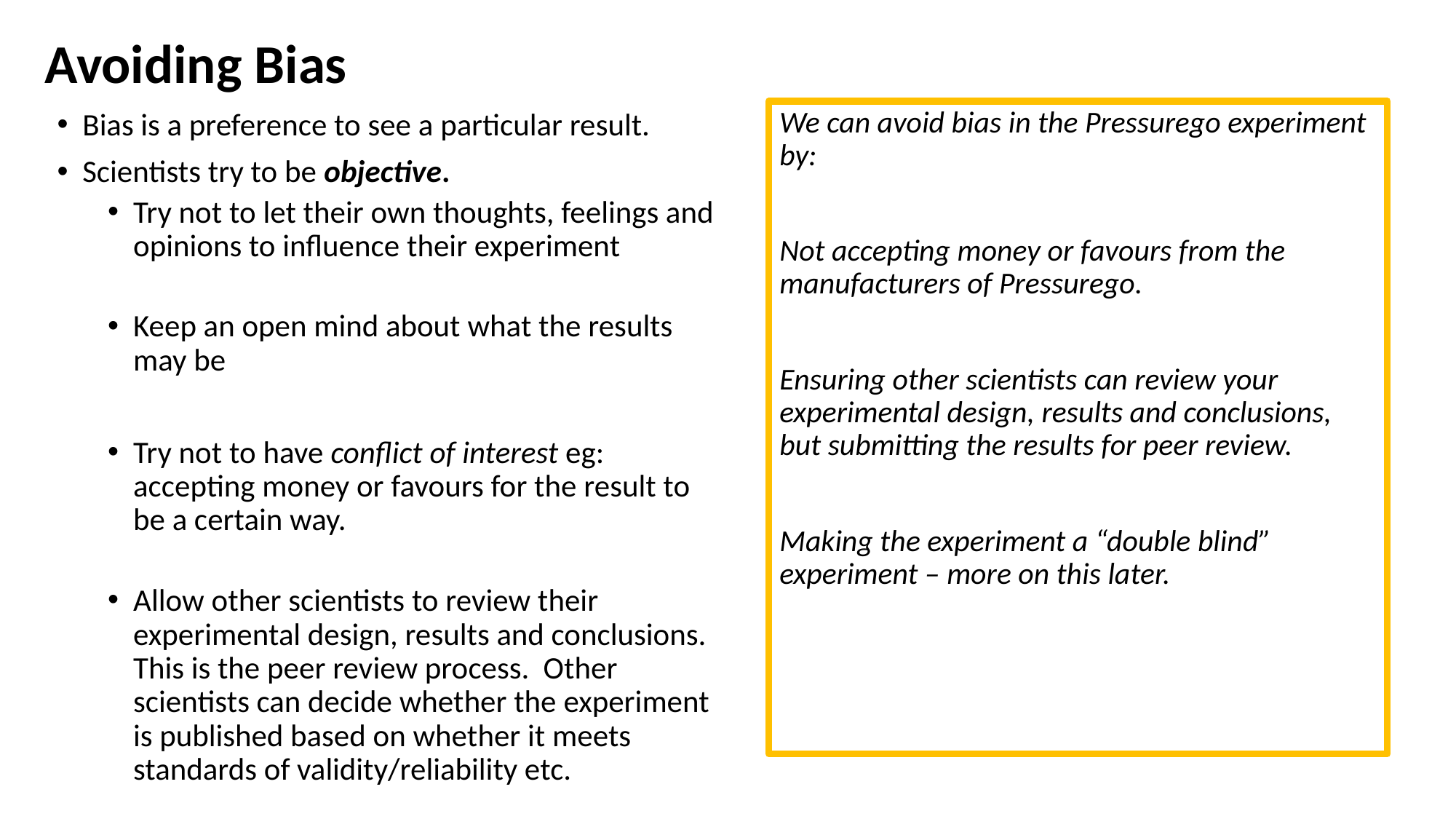

Avoiding Bias
We can avoid bias in the Pressurego experiment by:

Not accepting money or favours from the manufacturers of Pressurego.

Ensuring other scientists can review your experimental design, results and conclusions, but submitting the results for peer review.

Making the experiment a “double blind” experiment – more on this later.
Bias is a preference to see a particular result.
Scientists try to be objective.
Try not to let their own thoughts, feelings and opinions to influence their experiment

Keep an open mind about what the results may be

Try not to have conflict of interest eg: accepting money or favours for the result to be a certain way.

Allow other scientists to review their experimental design, results and conclusions.  This is the peer review process.  Other scientists can decide whether the experiment is published based on whether it meets standards of validity/reliability etc.